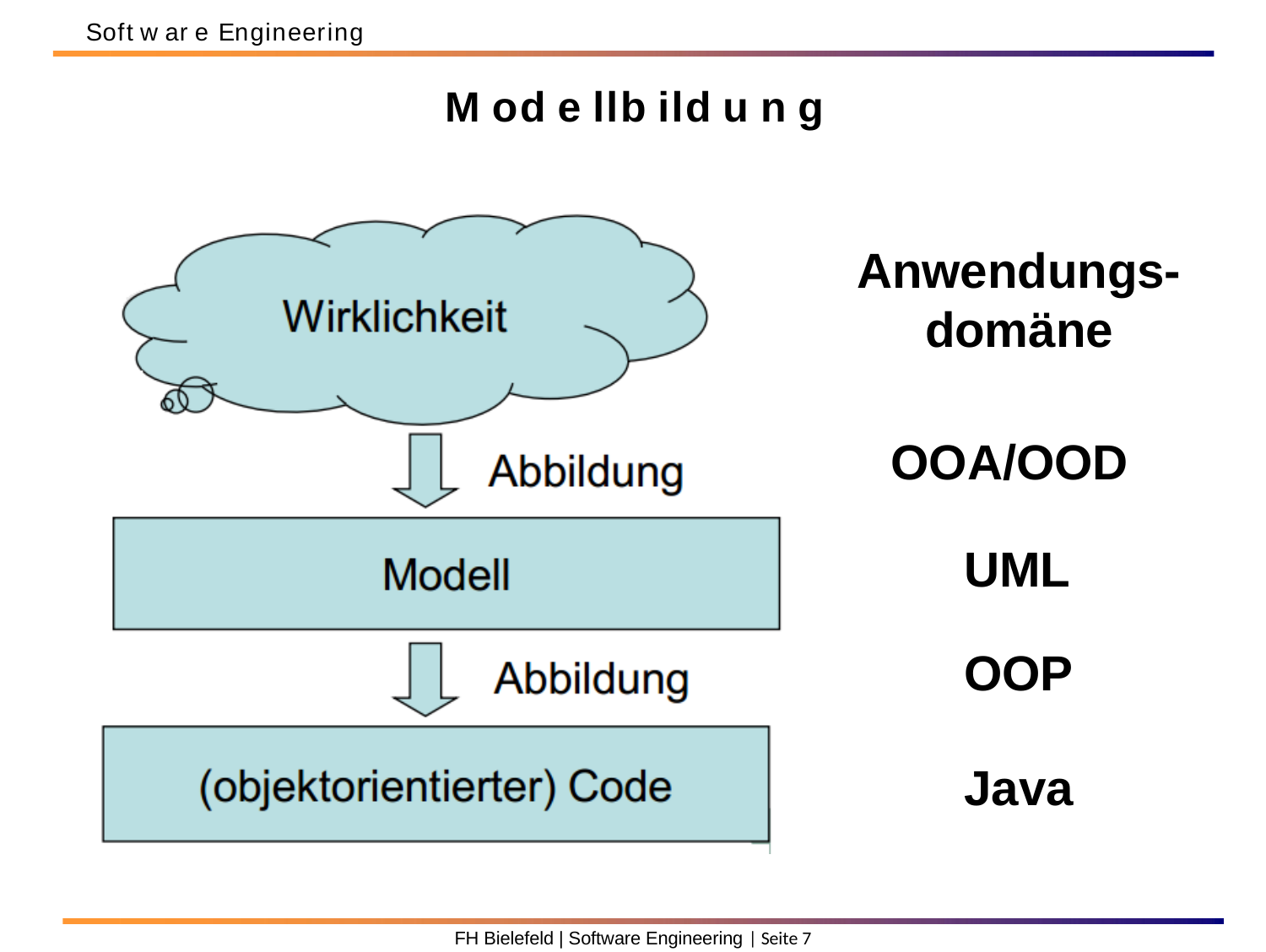

Soft w ar e Engineering
M od e llb ild u n g

Anwendungs-
domäne
OOA/OOD
UML
OOP
Java